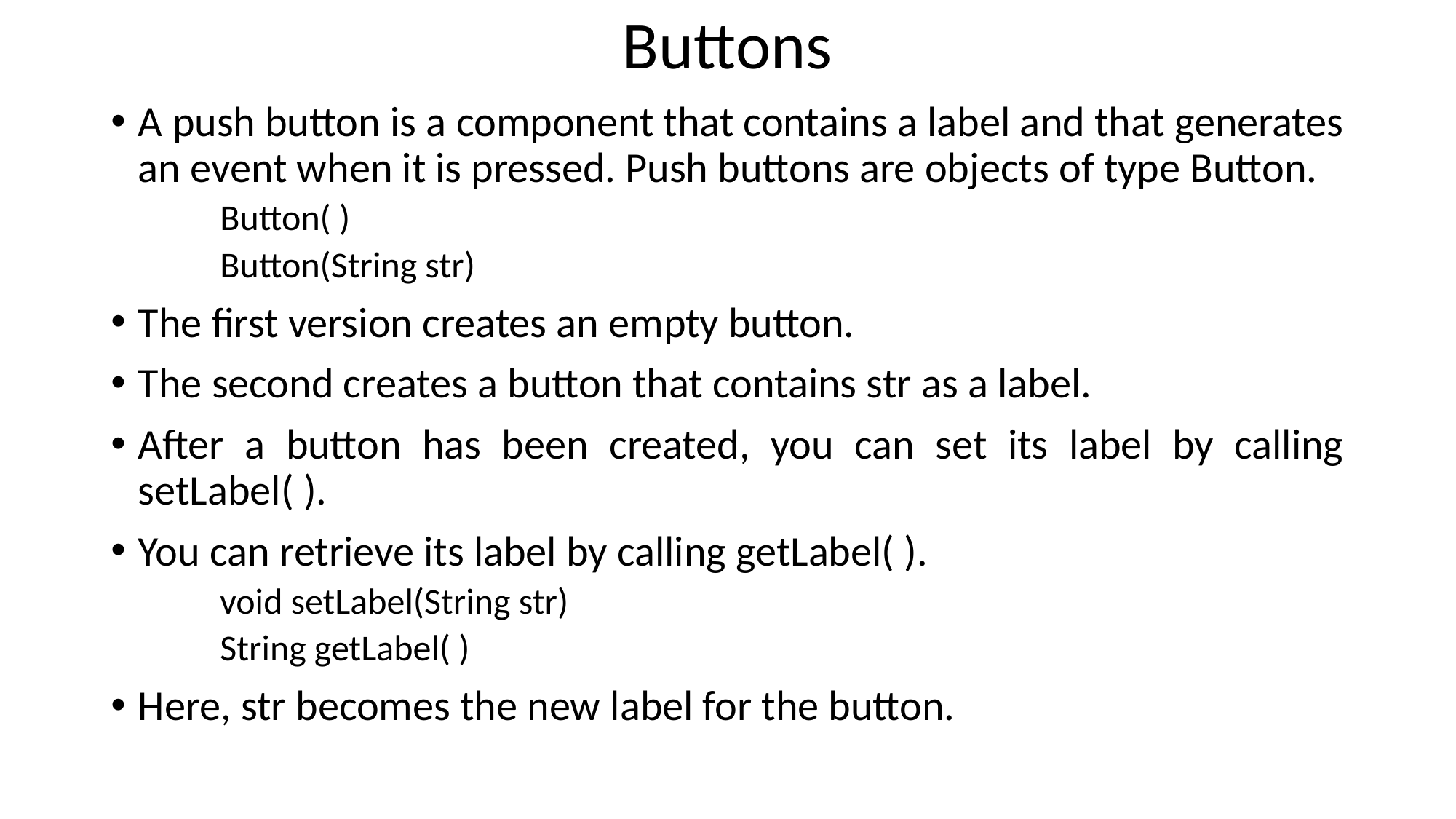

# Buttons
A push button is a component that contains a label and that generates an event when it is pressed. Push buttons are objects of type Button.
Button( )
Button(String str)
The first version creates an empty button.
The second creates a button that contains str as a label.
After a button has been created, you can set its label by calling setLabel( ).
You can retrieve its label by calling getLabel( ).
void setLabel(String str)
String getLabel( )
Here, str becomes the new label for the button.